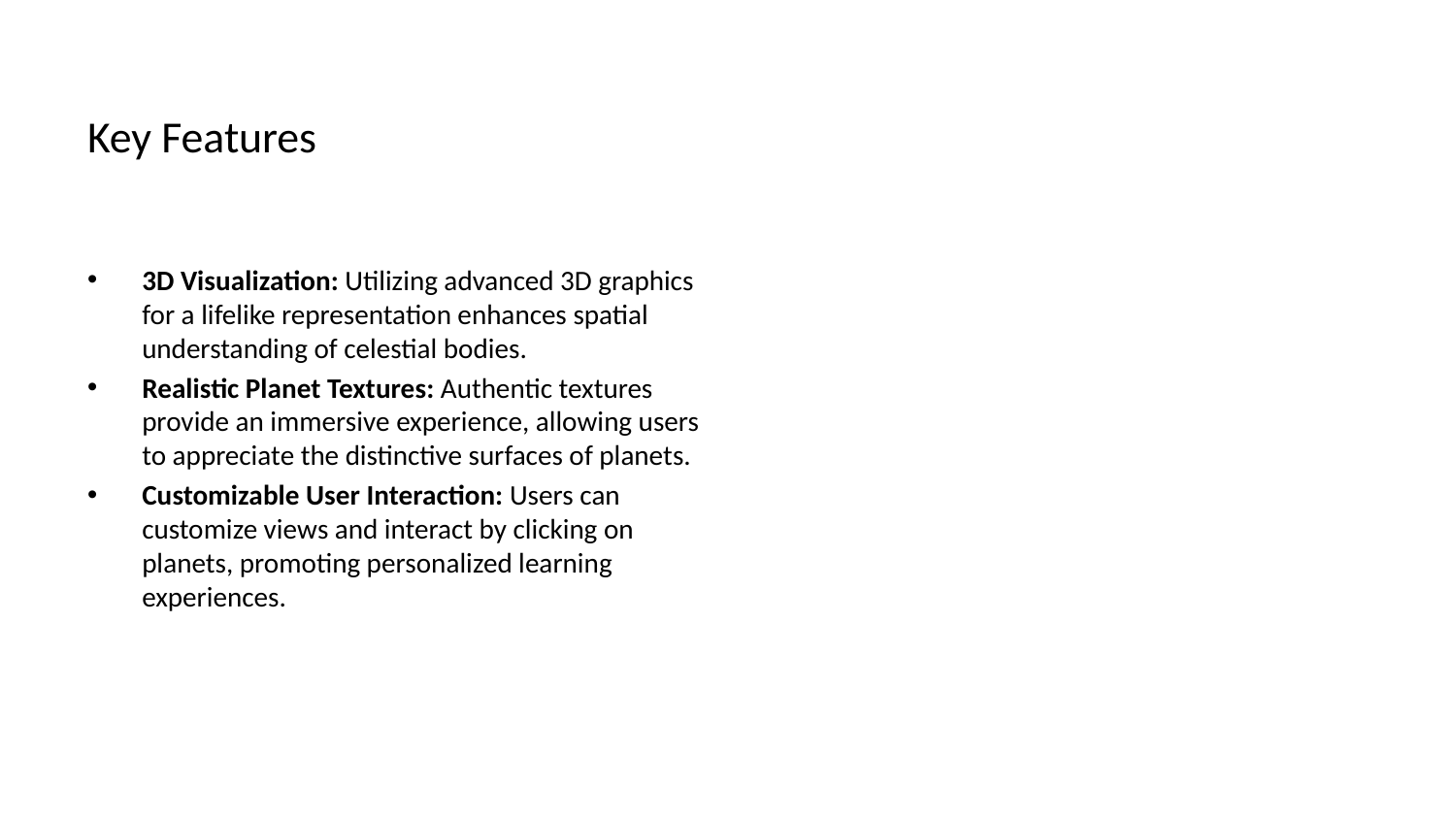

# Key Features
3D Visualization: Utilizing advanced 3D graphics for a lifelike representation enhances spatial understanding of celestial bodies.
Realistic Planet Textures: Authentic textures provide an immersive experience, allowing users to appreciate the distinctive surfaces of planets.
Customizable User Interaction: Users can customize views and interact by clicking on planets, promoting personalized learning experiences.